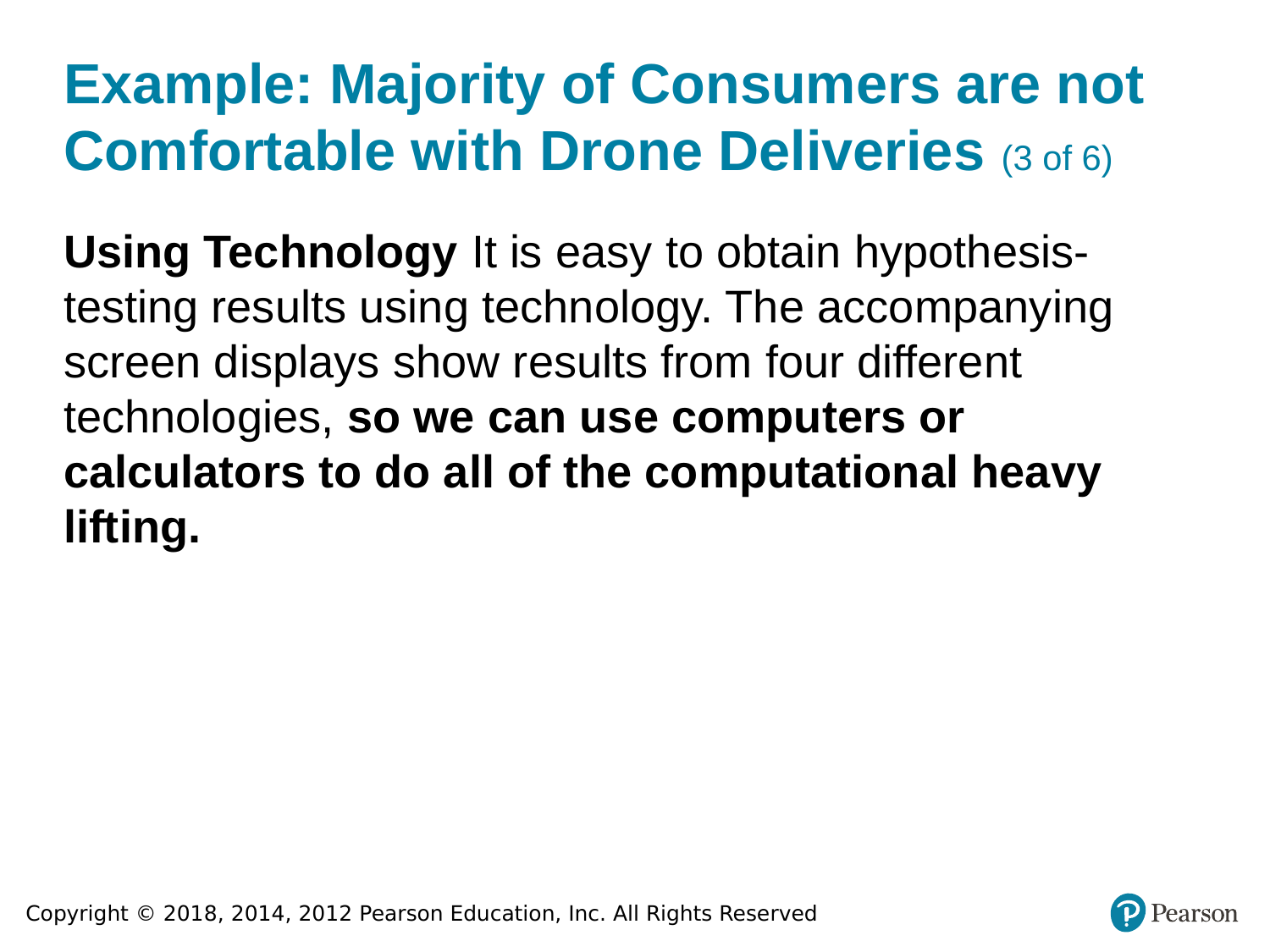

# Example: Majority of Consumers are not Comfortable with Drone Deliveries (3 of 6)
Using Technology It is easy to obtain hypothesis-testing results using technology. The accompanying screen displays show results from four different technologies, so we can use computers or calculators to do all of the computational heavy lifting.